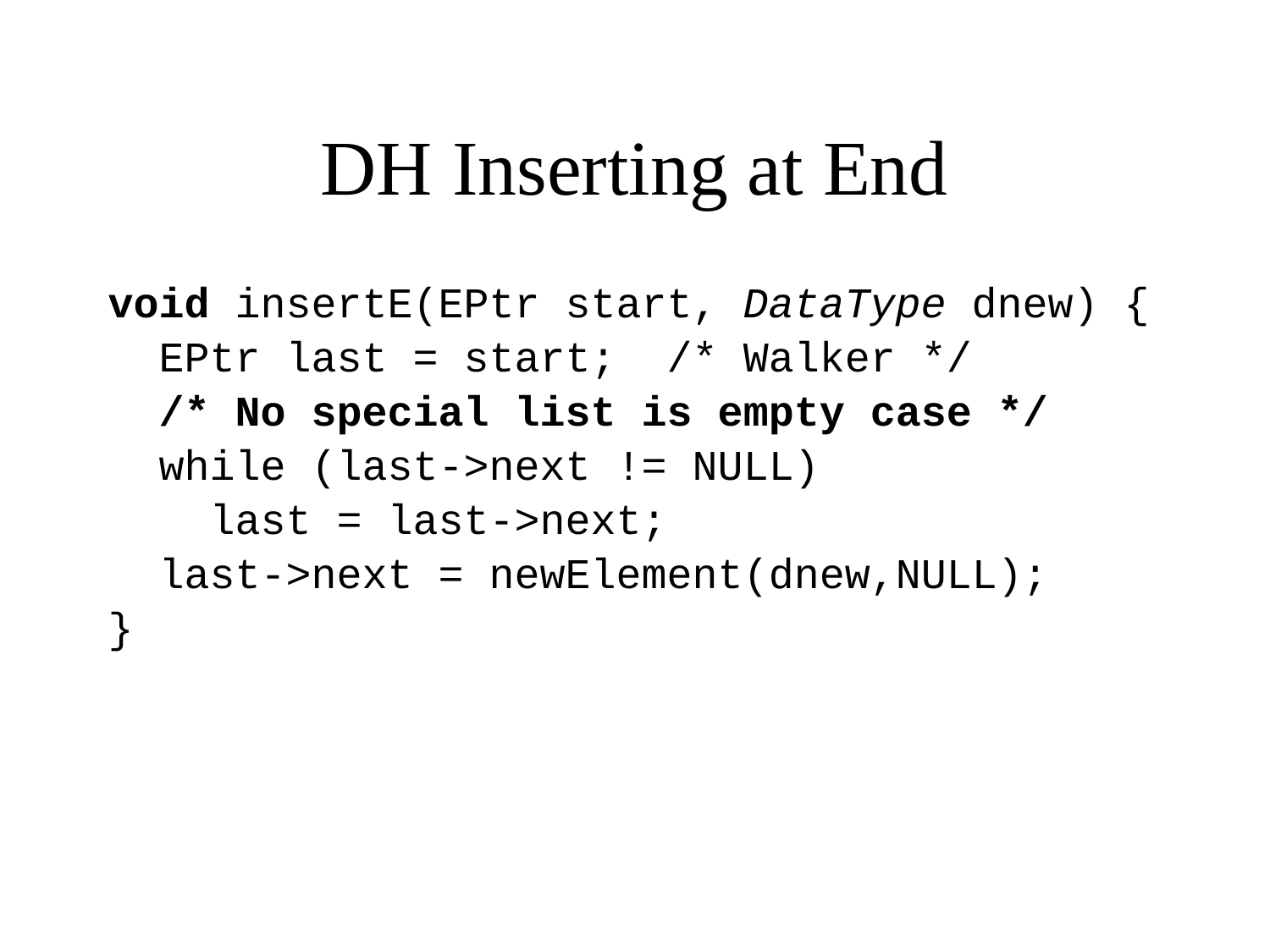

# DH Inserting at End
void insertE(EPtr start, DataType dnew) {
  EPtr last = start;  /* Walker */
  /* No special list is empty case */
  while (last->next != NULL)
    last = last->next;
  last->next = newElement(dnew,NULL);
}